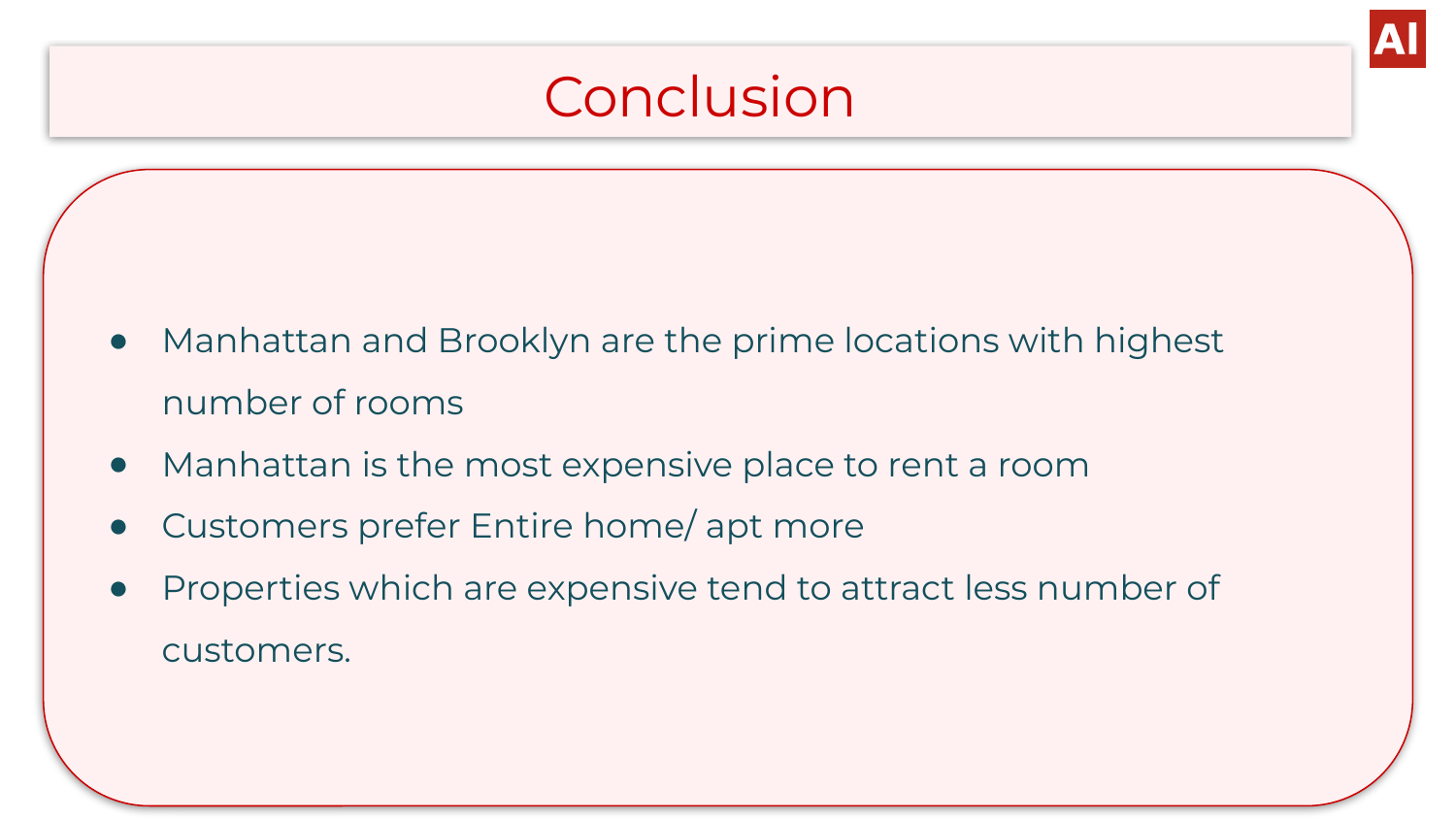

# Conclusion

Manhattan and Brooklyn are the prime locations with highest number of rooms
Manhattan is the most expensive place to rent a room
Customers prefer Entire home/ apt more
Properties which are expensive tend to attract less number of customers.